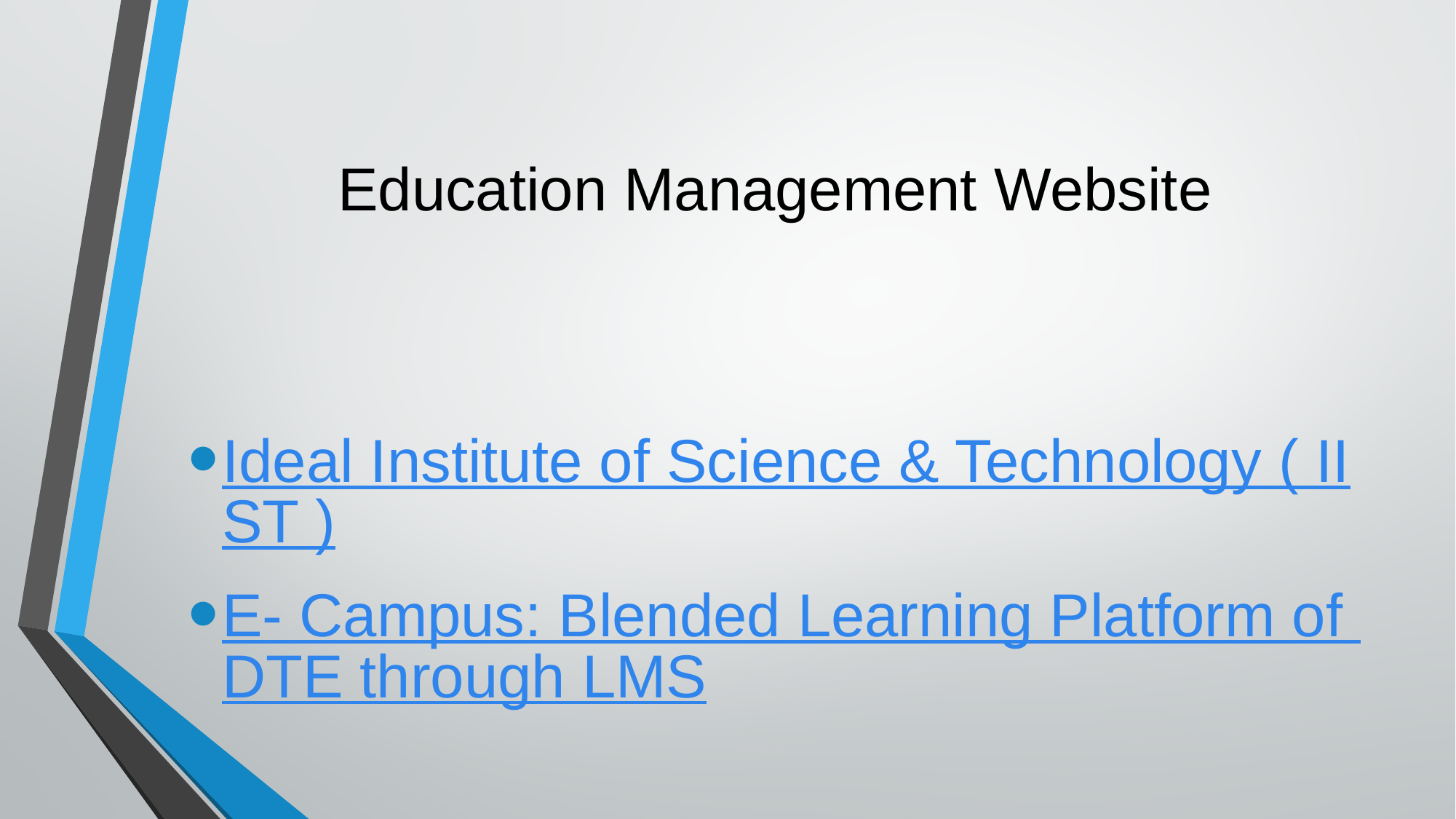

# Education Management Website
Ideal Institute of Science & Technology ( IIST )
E- Campus: Blended Learning Platform of DTE through LMS